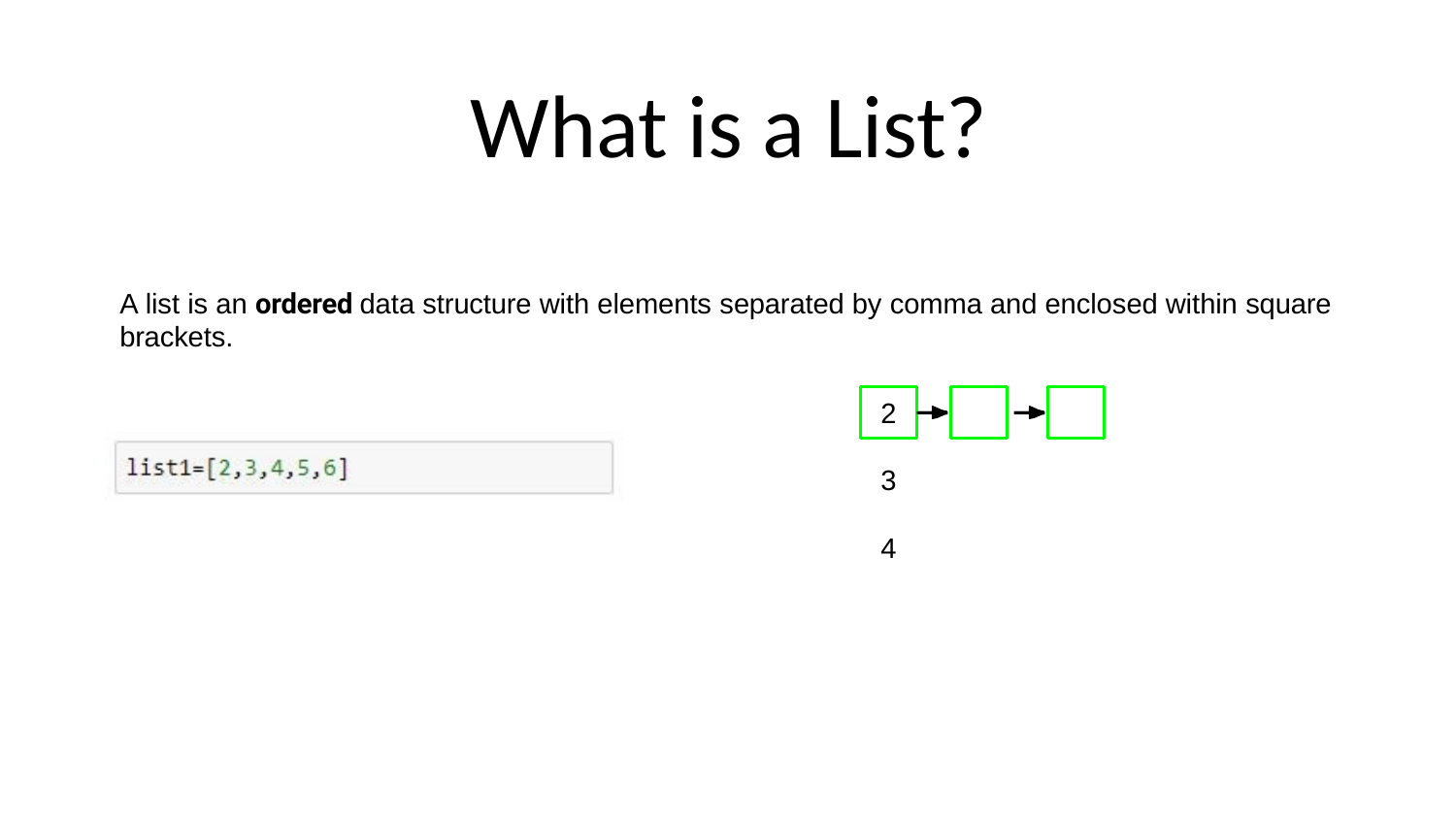

# What is a List?
A list is an ordered data structure with elements separated by comma and enclosed within square  brackets.

2	3	4